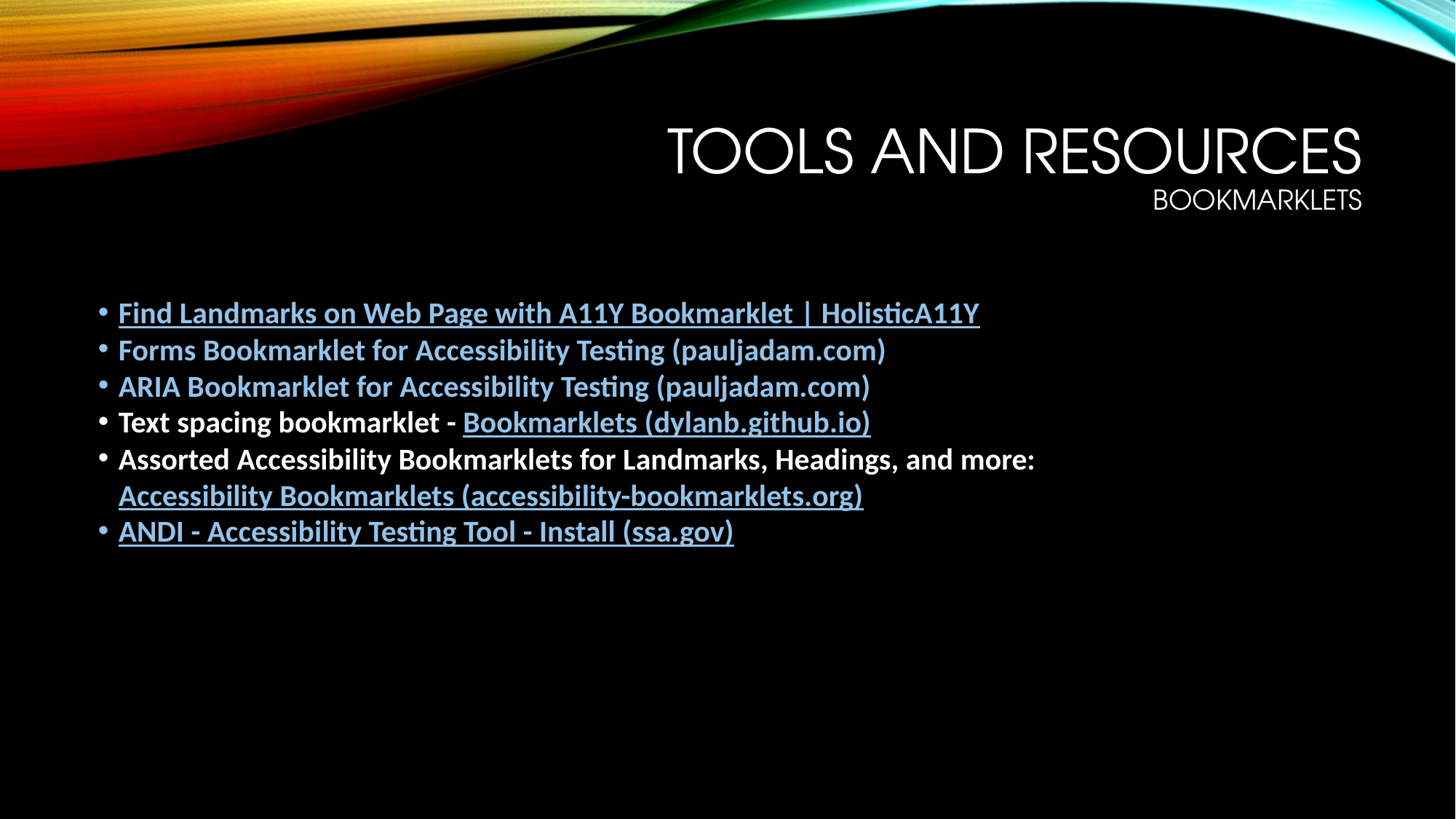

# Tools and resources Bookmarklets
Find Landmarks on Web Page with A11Y Bookmarklet | HolisticA11Y
Forms Bookmarklet for Accessibility Testing (pauljadam.com)
ARIA Bookmarklet for Accessibility Testing (pauljadam.com)
Text spacing bookmarklet - Bookmarklets (dylanb.github.io)
Assorted Accessibility Bookmarklets for Landmarks, Headings, and more: Accessibility Bookmarklets (accessibility-bookmarklets.org)
ANDI - Accessibility Testing Tool - Install (ssa.gov)